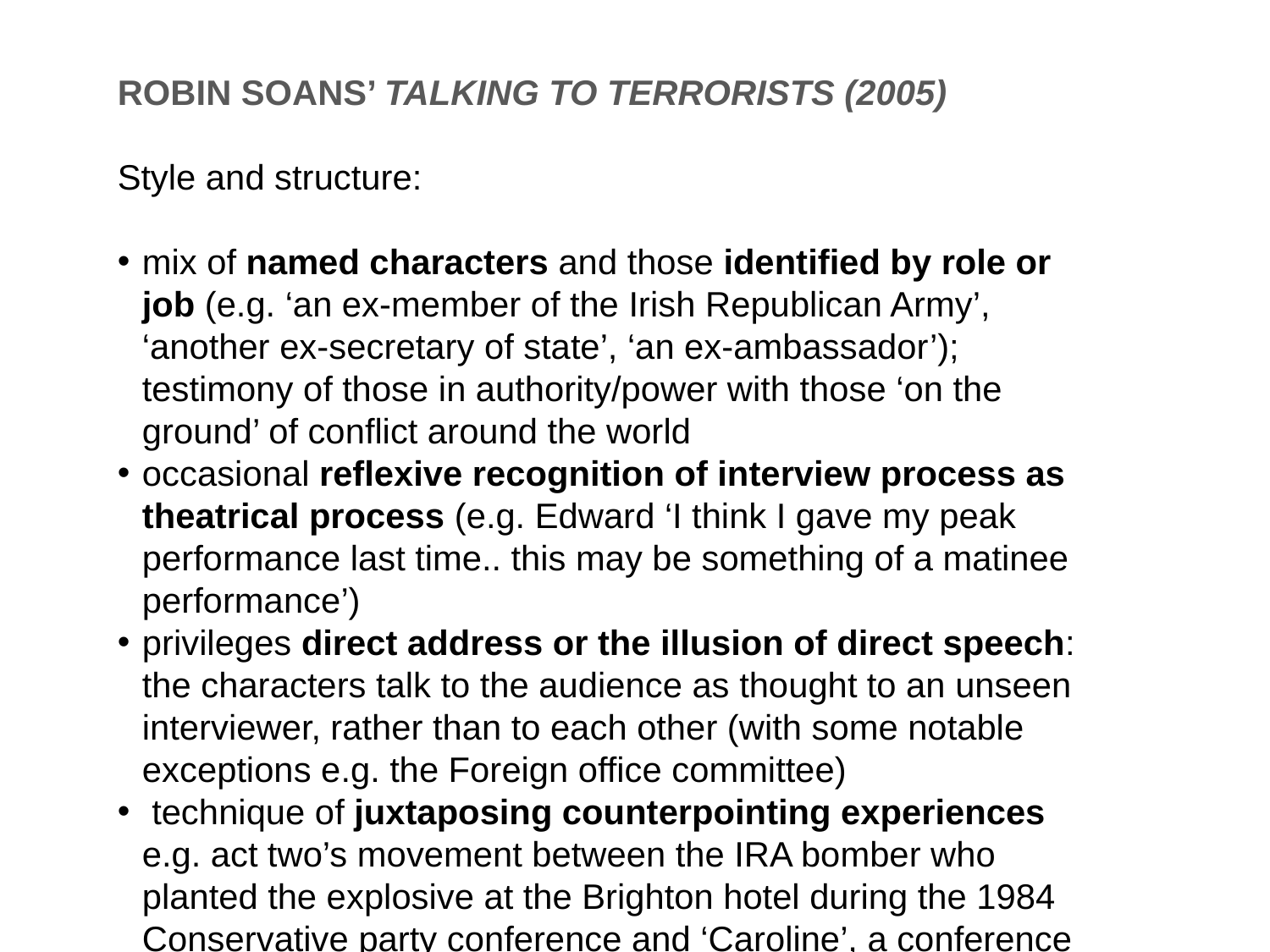

ROBIN SOANS’ TALKING TO TERRORISTS (2005)

Style and structure:

mix of named characters and those identified by role or job (e.g. ‘an ex-member of the Irish Republican Army’, ‘another ex-secretary of state’, ‘an ex-ambassador’); testimony of those in authority/power with those ‘on the ground’ of conflict around the world
occasional reflexive recognition of interview process as theatrical process (e.g. Edward ‘I think I gave my peak performance last time.. this may be something of a matinee performance’)
privileges direct address or the illusion of direct speech: the characters talk to the audience as thought to an unseen interviewer, rather than to each other (with some notable exceptions e.g. the Foreign office committee)
 technique of juxtaposing counterpointing experiences e.g. act two’s movement between the IRA bomber who planted the explosive at the Brighton hotel during the 1984 Conservative party conference and ‘Caroline’, a conference attendee (and then later, an unnamed ex-secretary of state and his wife – identifiable as Norman and Margaret Tebbit)